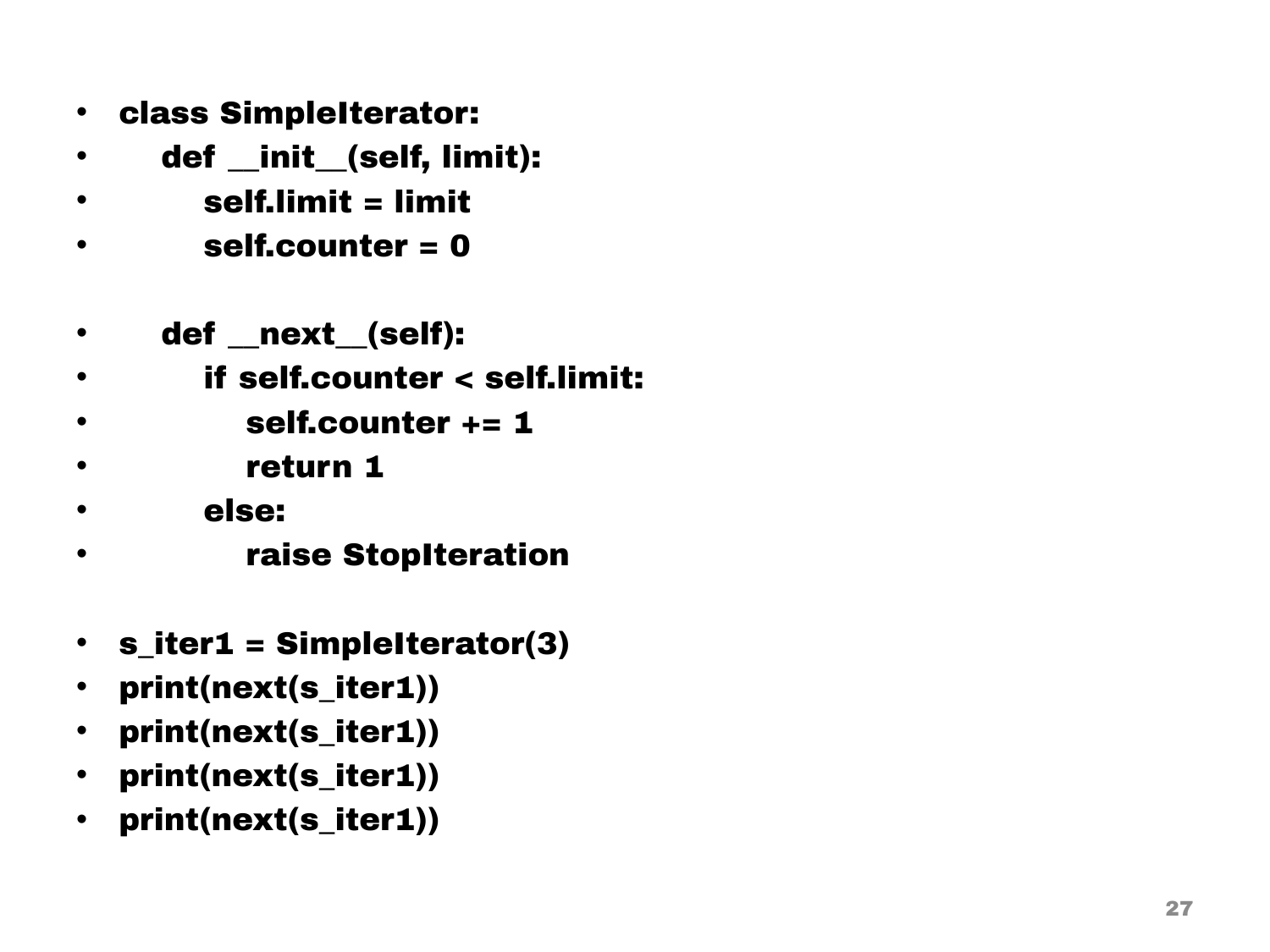

class SimpleIterator:
    def __init__(self, limit):
        self.limit = limit
        self.counter = 0

    def __next__(self):
        if self.counter < self.limit:
            self.counter += 1
            return 1
        else:
            raise StopIteration

s_iter1 = SimpleIterator(3)
print(next(s_iter1))
print(next(s_iter1))
print(next(s_iter1))
print(next(s_iter1))
27